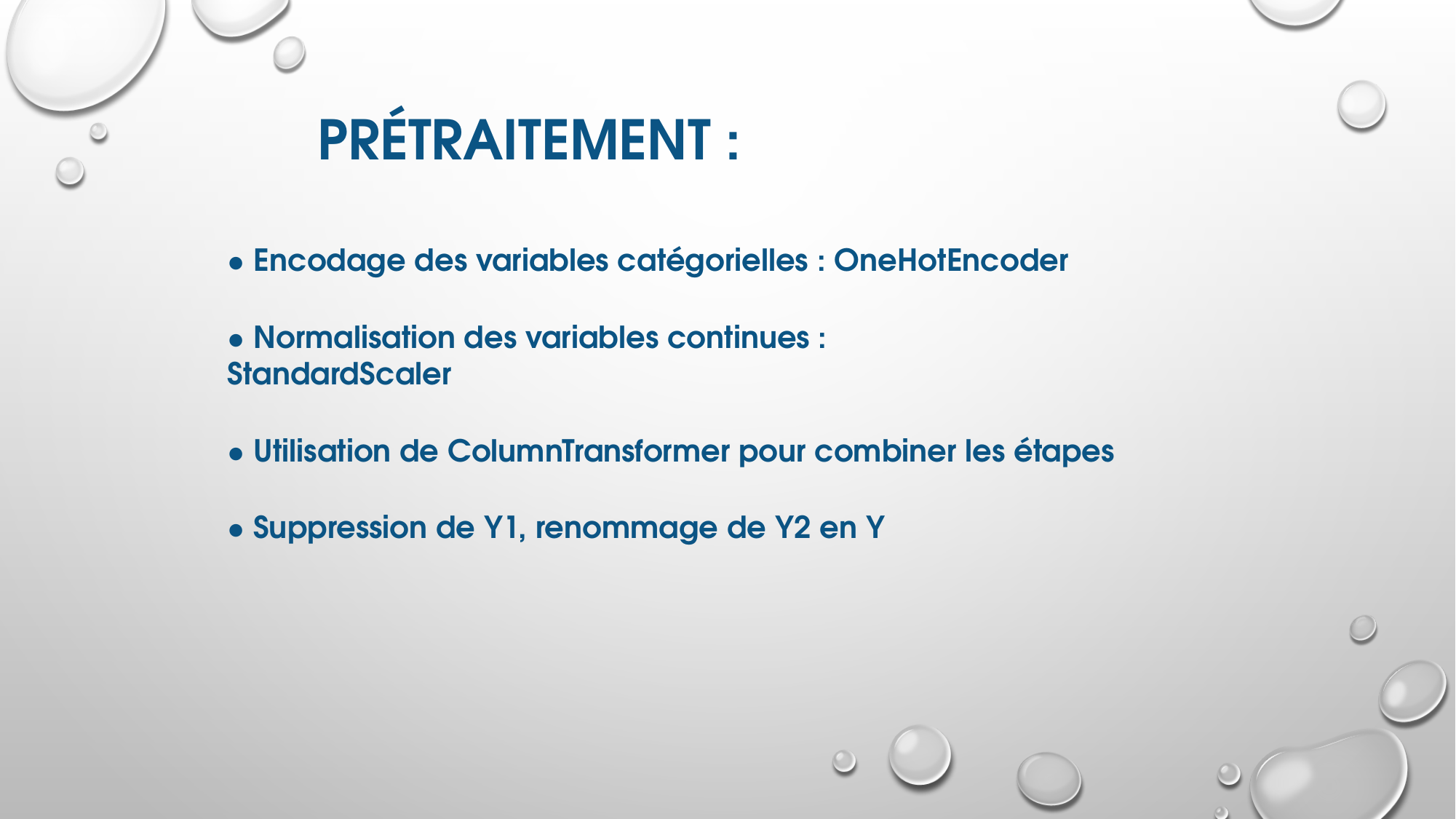

Prétraitement :
• Encodage des variables catégorielles : OneHotEncoder
• Normalisation des variables continues : StandardScaler
• Utilisation de ColumnTransformer pour combiner les étapes
• Suppression de Y1, renommage de Y2 en Y